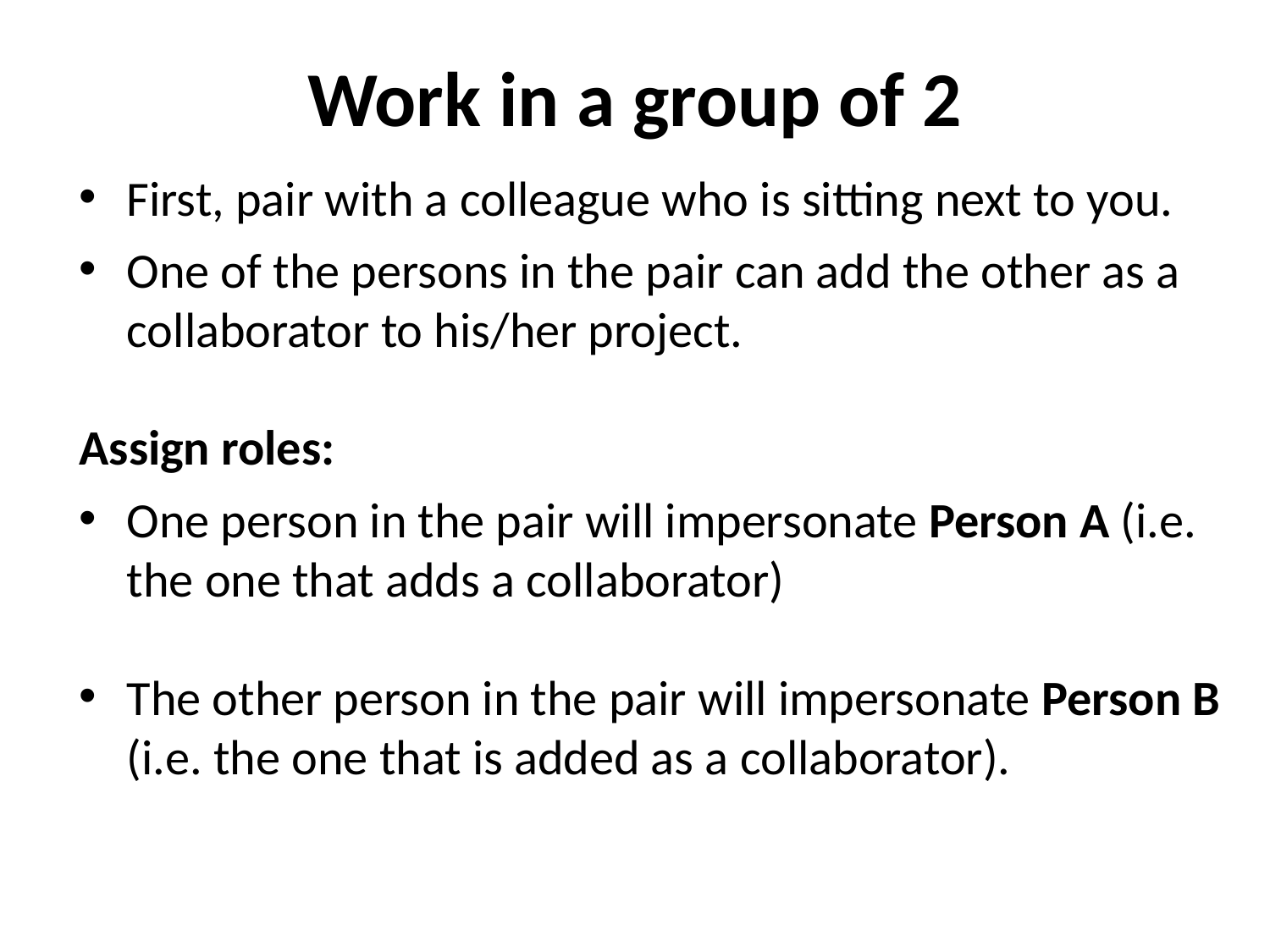

Work in a group of 2
First, pair with a colleague who is sitting next to you.

One of the persons in the pair can add the other as a collaborator to his/her project.

Assign roles:

One person in the pair will impersonate Person A (i.e. the one that adds a collaborator)

The other person in the pair will impersonate Person B (i.e. the one that is added as a collaborator).